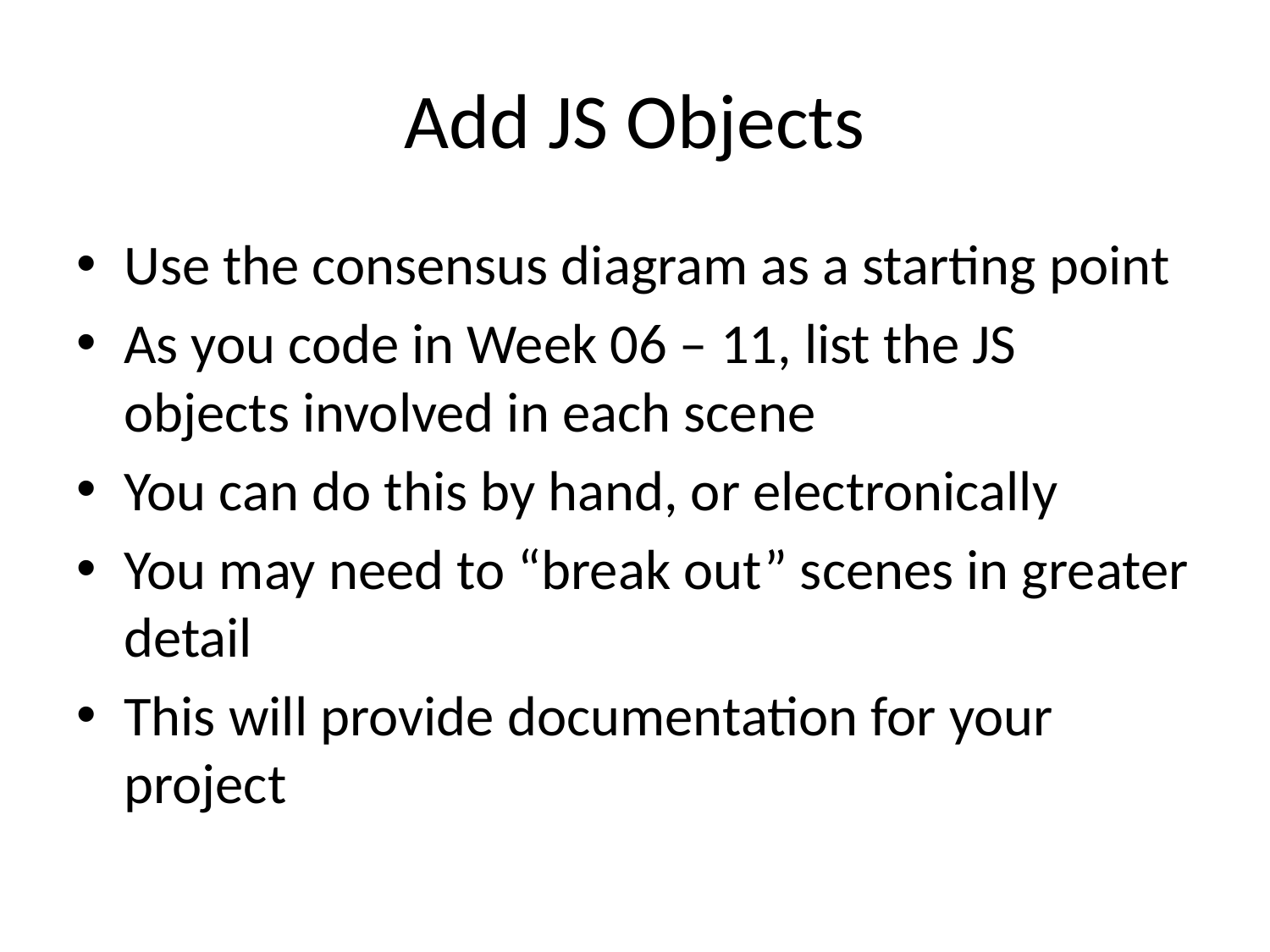

# Add JS Objects
Use the consensus diagram as a starting point
As you code in Week 06 – 11, list the JS objects involved in each scene
You can do this by hand, or electronically
You may need to “break out” scenes in greater detail
This will provide documentation for your project